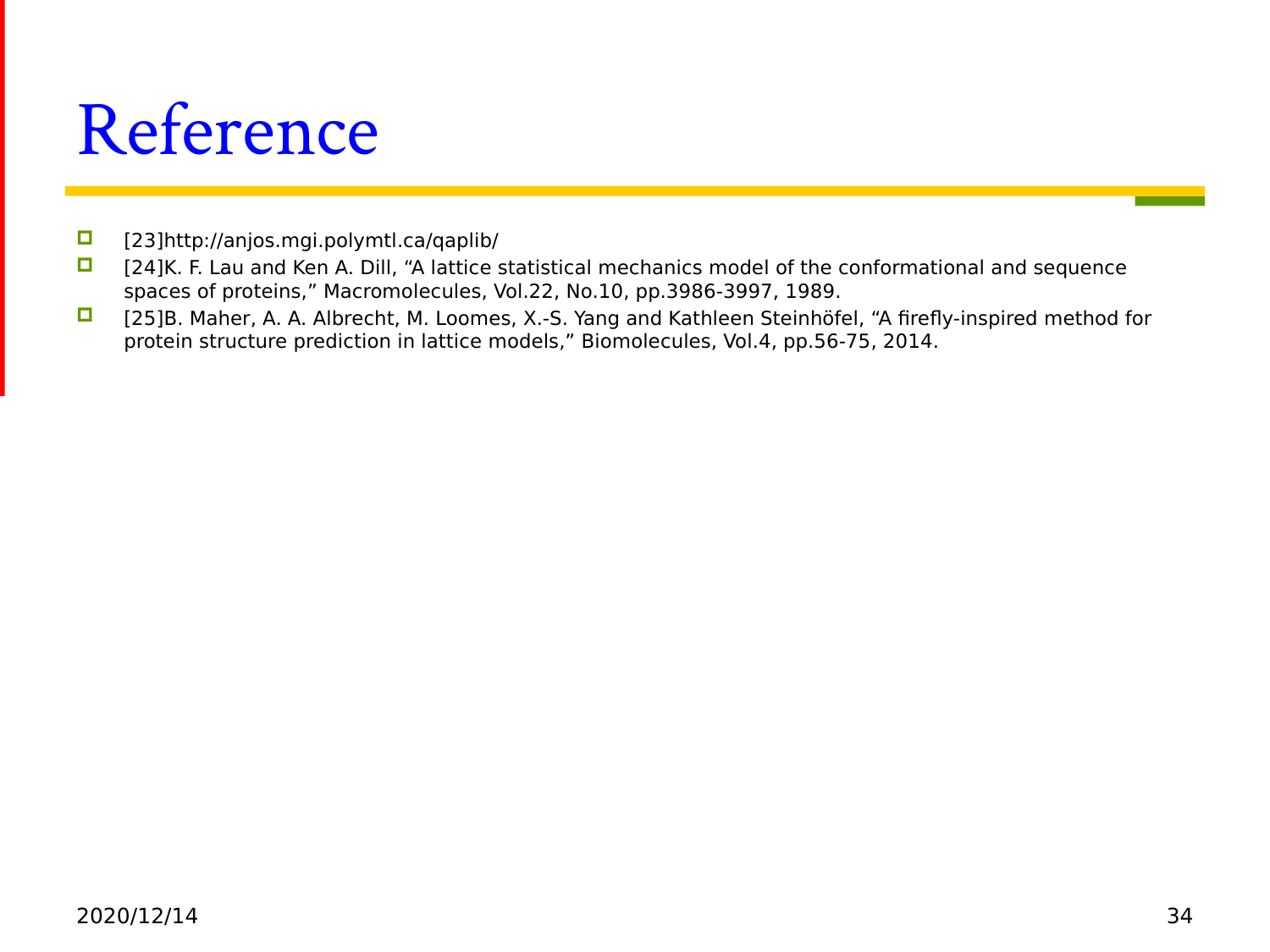

# Reference
[23]http://anjos.mgi.polymtl.ca/qaplib/
[24]K. F. Lau and Ken A. Dill, “A lattice statistical mechanics model of the conformational and sequence spaces of proteins,” Macromolecules, Vol.22, No.10, pp.3986-3997, 1989.
[25]B. Maher, A. A. Albrecht, M. Loomes, X.-S. Yang and Kathleen Steinhöfel, “A firefly-inspired method for protein structure prediction in lattice models,” Biomolecules, Vol.4, pp.56-75, 2014.

2020/12/14
34